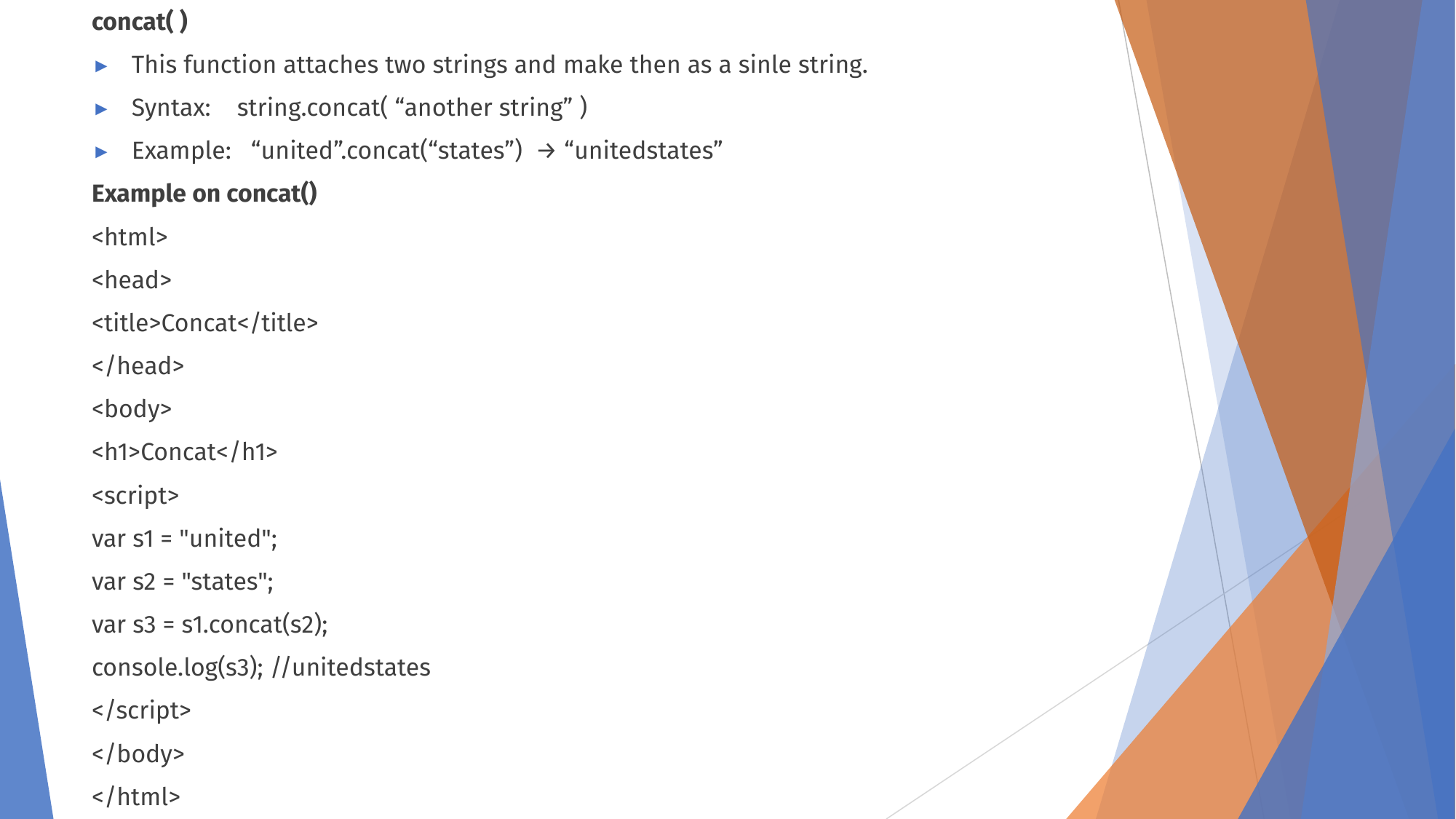

concat( )
This function attaches two strings and make then as a sinle string.
Syntax:    string.concat( “another string” )
Example:   “united”.concat(“states”)  → “unitedstates”
Example on concat()
<html>
<head>
<title>Concat</title>
</head>
<body>
<h1>Concat</h1>
<script>
var s1 = "united";
var s2 = "states";
var s3 = s1.concat(s2);
console.log(s3); //unitedstates
</script>
</body>
</html>